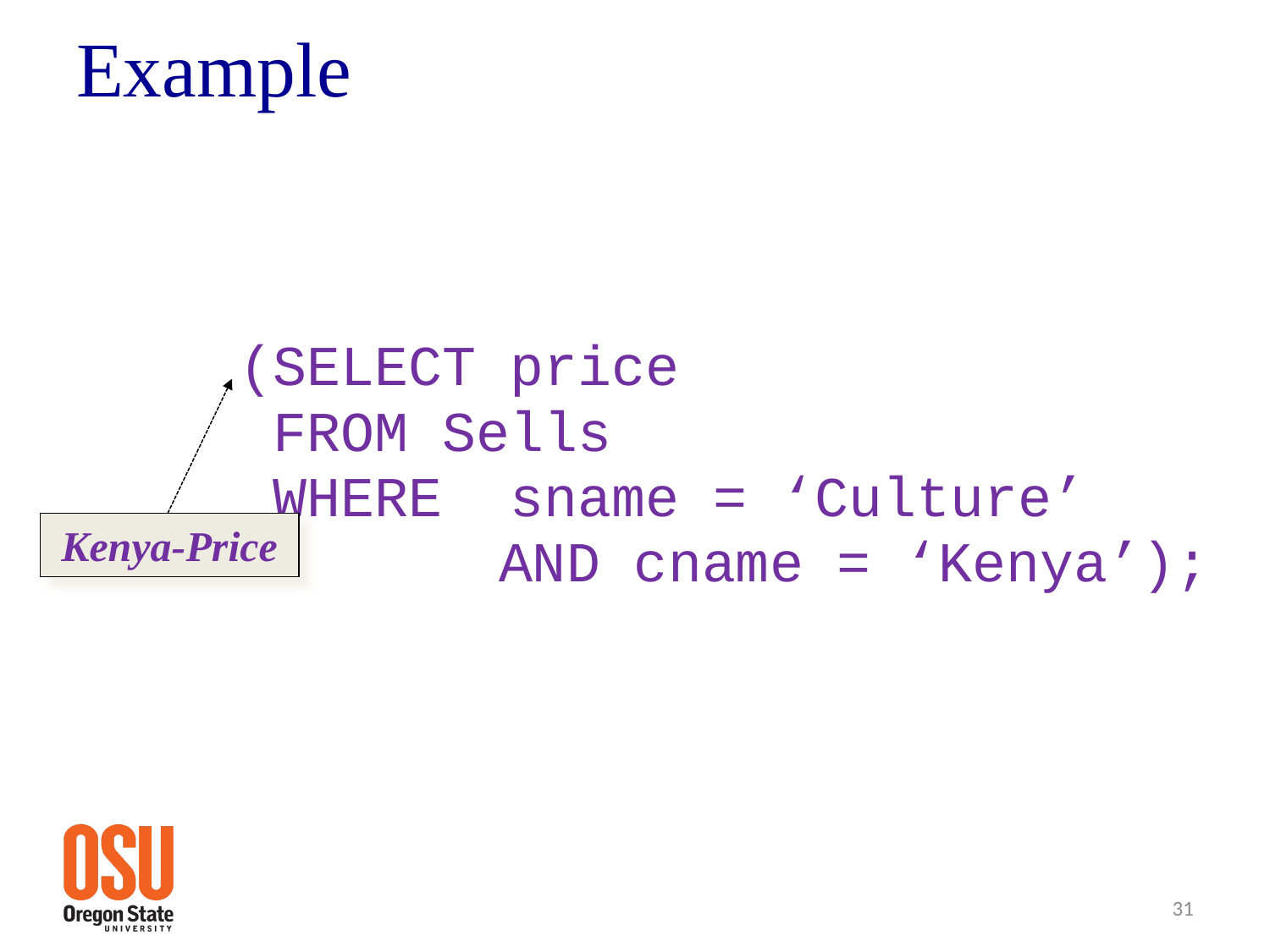

# Example

     (SELECT price
      FROM Sells
      WHERE  sname = ‘Culture’
      		AND cname = ‘Kenya’);

Kenya-Price
31